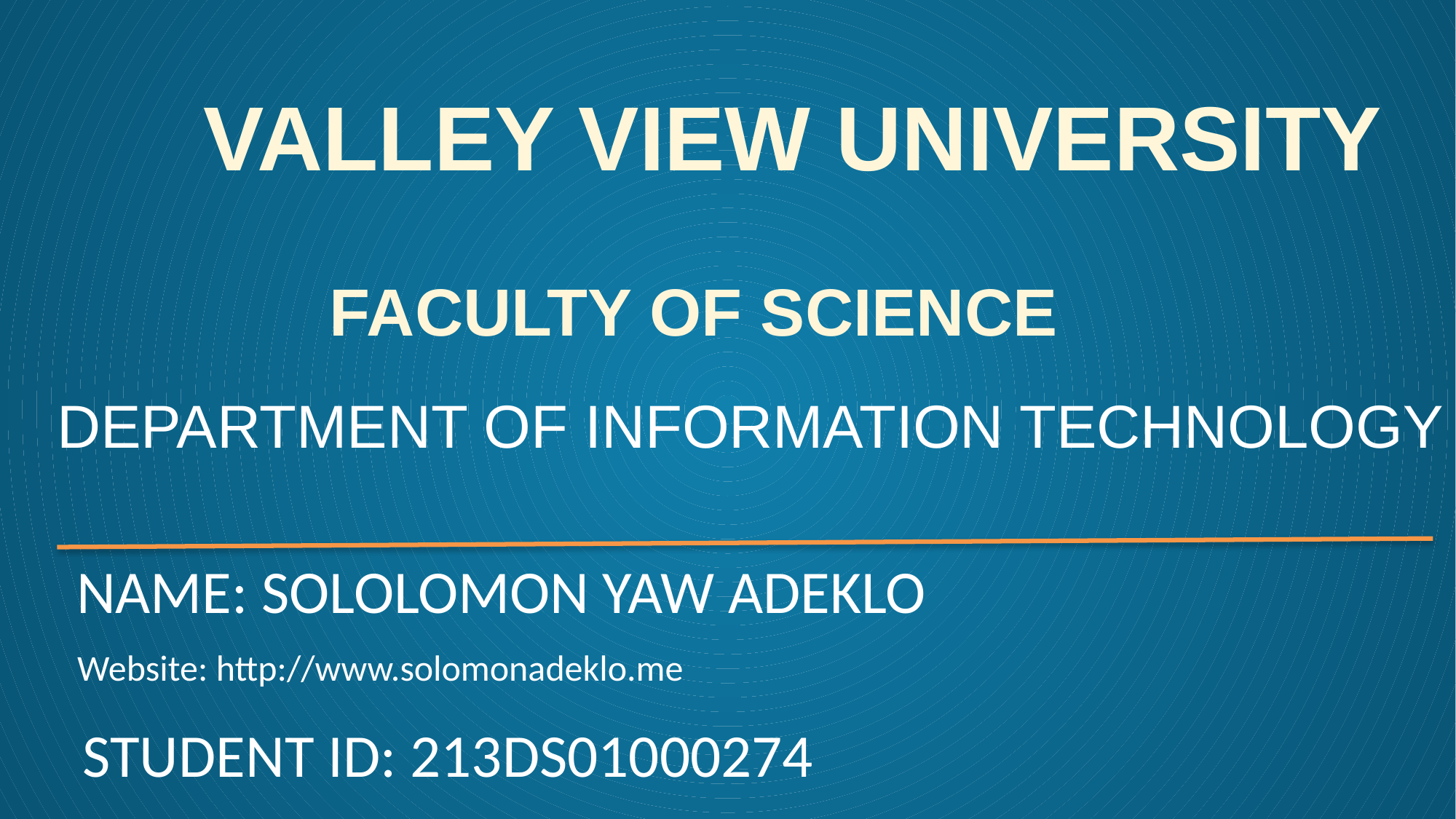

VALLEY VIEW UNIVERSITY
FACULTY OF SCIENCE
DEPARTMENT OF INFORMATION TECHNOLOGY
NAME: SOLOLOMON YAW ADEKLO
Website: http://www.solomonadeklo.me
STUDENT ID: 213DS01000274